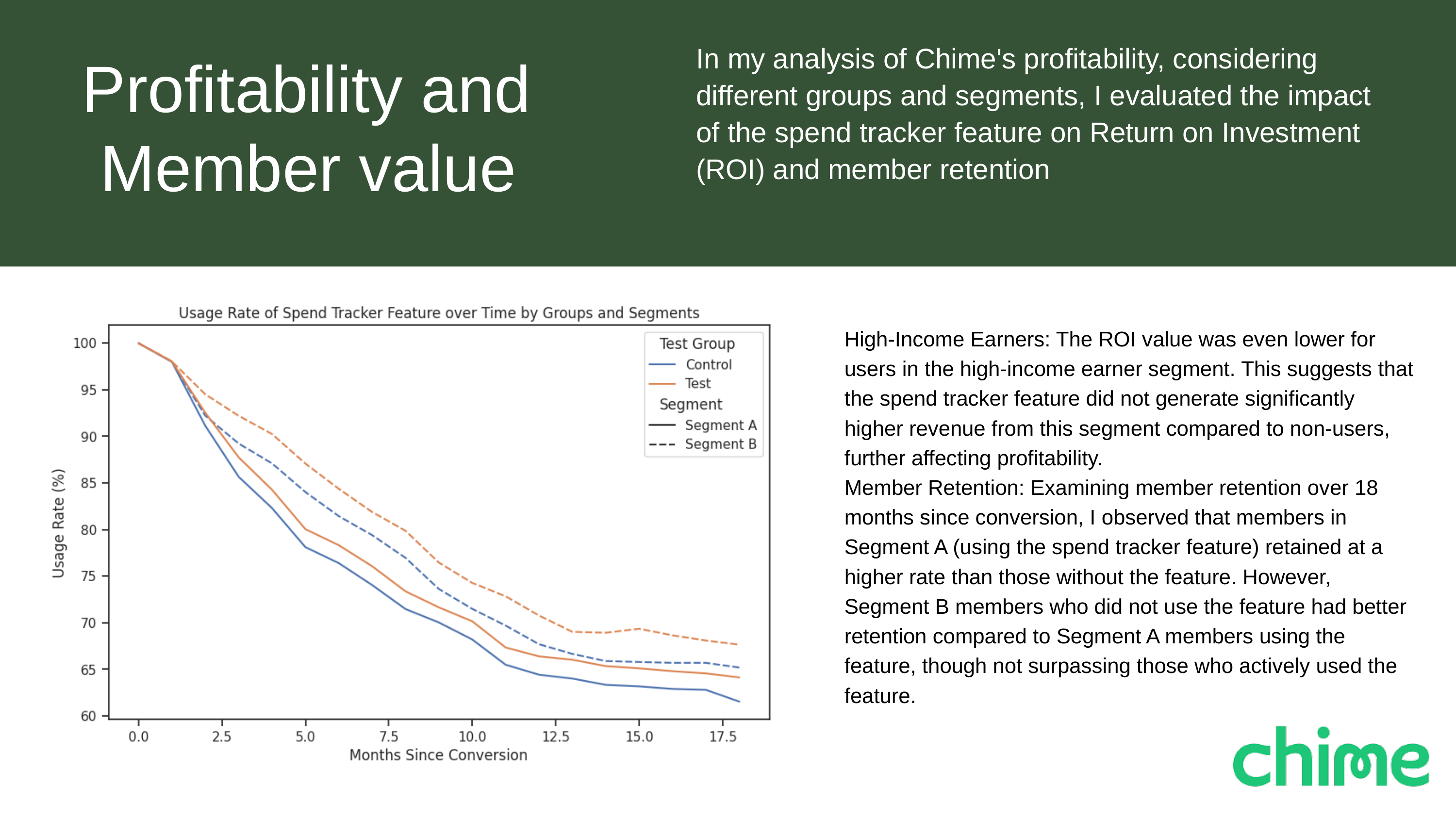

In my analysis of Chime's profitability, considering different groups and segments, I evaluated the impact of the spend tracker feature on Return on Investment (ROI) and member retention

Profitability and
 Member value

High-Income Earners: The ROI value was even lower for users in the high-income earner segment. This suggests that the spend tracker feature did not generate significantly higher revenue from this segment compared to non-users, further affecting profitability.
Member Retention: Examining member retention over 18 months since conversion, I observed that members in Segment A (using the spend tracker feature) retained at a higher rate than those without the feature. However, Segment B members who did not use the feature had better retention compared to Segment A members using the feature, though not surpassing those who actively used the feature.